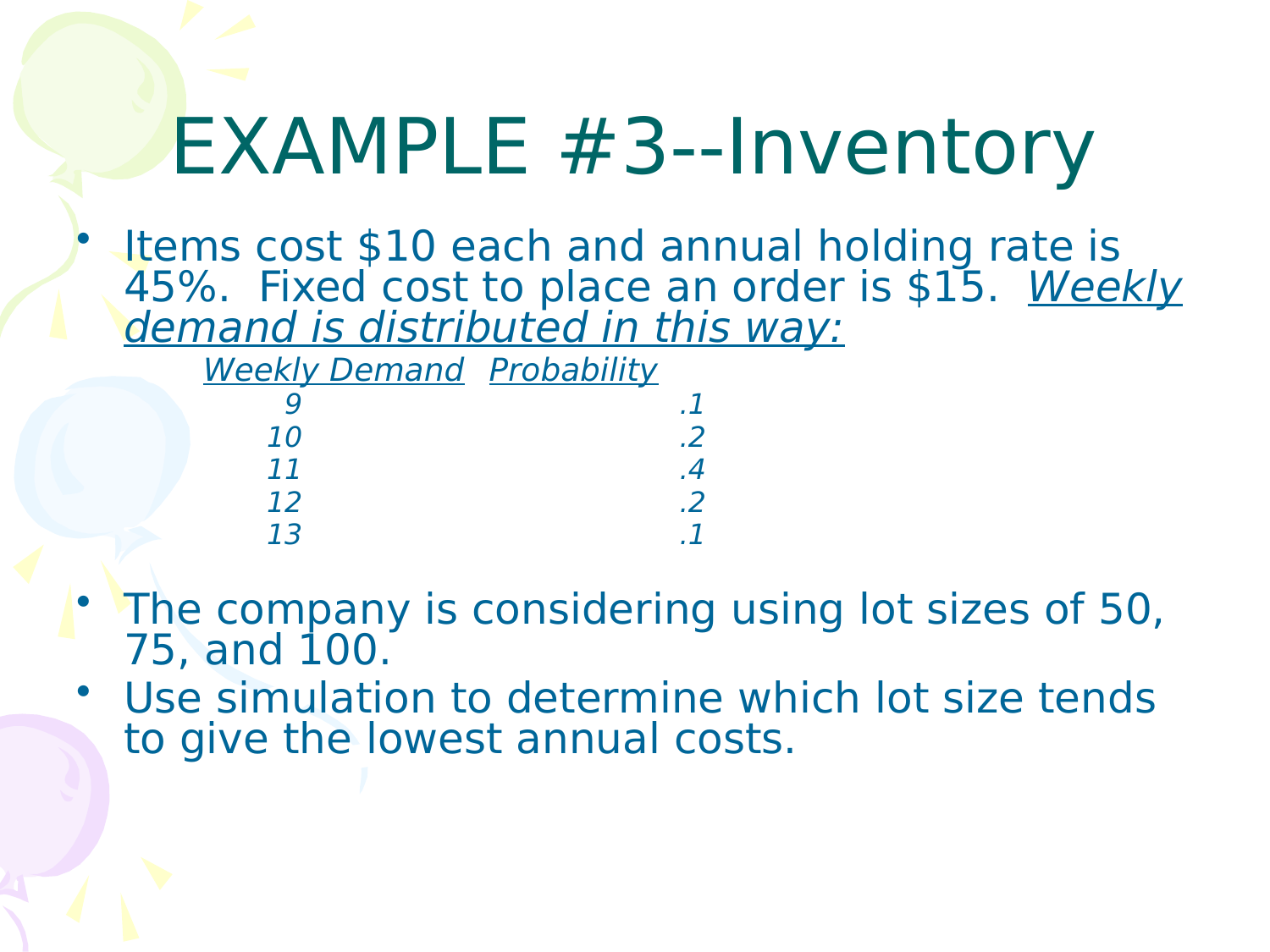

# EXAMPLE #3--Inventory
Items cost $10 each and annual holding rate is 45%.  Fixed cost to place an order is $15.  Weekly demand is distributed in this way:
Weekly Demand	Probability
  9			.1
10			.2
11			.4
12			.2
13			.1

The company is considering using lot sizes of 50, 75, and 100.
Use simulation to determine which lot size tends to give the lowest annual costs.